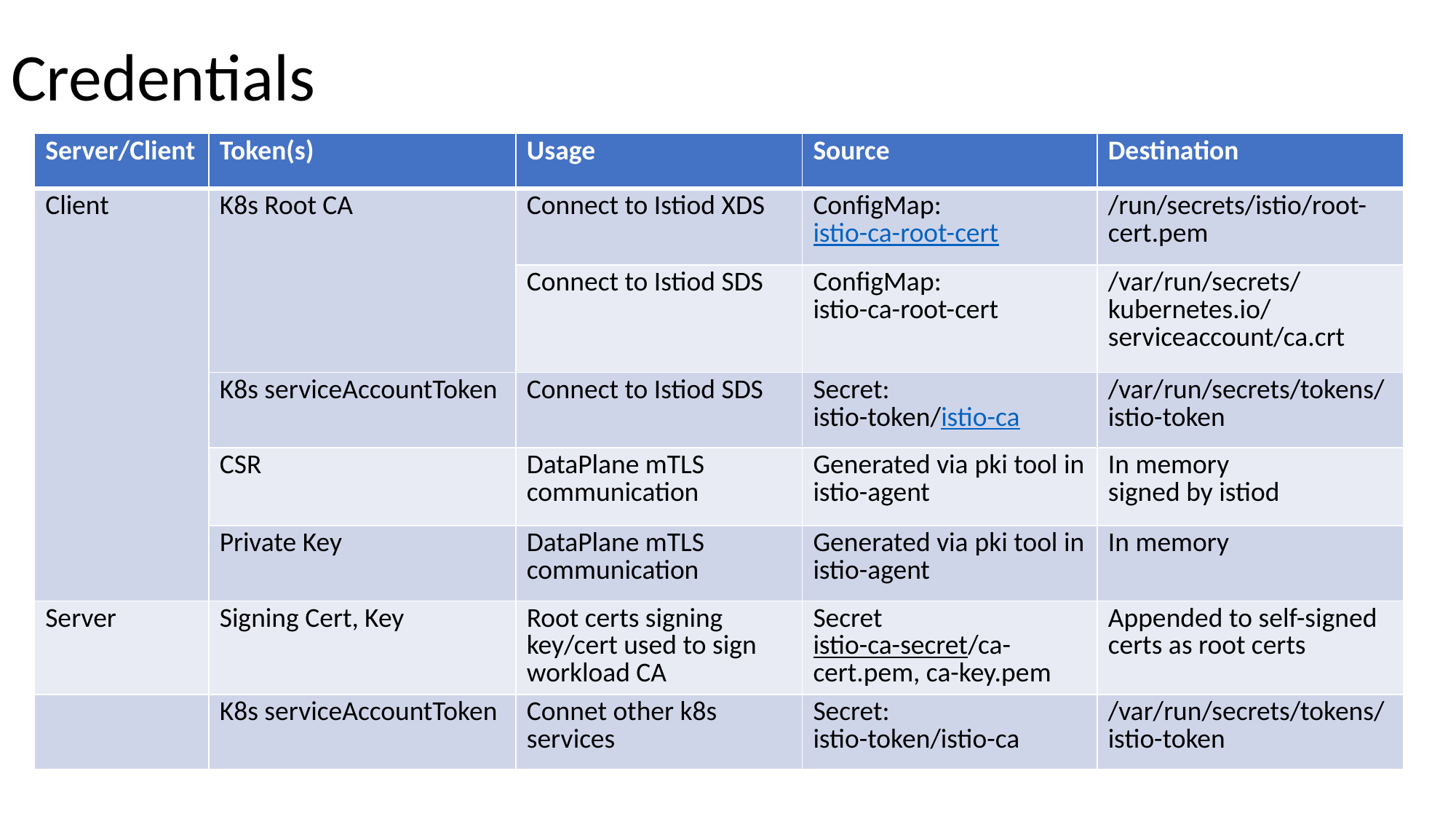

# Credentials
| Server/Client | Token(s) | Usage | Source | Destination |
| --- | --- | --- | --- | --- |
| Client | K8s Root CA | Connect to Istiod XDS | ConfigMap: istio-ca-root-cert | /run/secrets/istio/root-cert.pem |
| Client | K8s Root CA | Connect to Istiod SDS | ConfigMap: istio-ca-root-cert | /var/run/secrets/kubernetes.io/serviceaccount/ca.crt |
|  | K8s serviceAccountToken | Connect to Istiod SDS | Secret: istio-token/istio-ca | /var/run/secrets/tokens/istio-token |
|  | CSR | DataPlane mTLS communication | Generated via pki tool in istio-agent | In memory signed by istiod |
|  | Private Key | DataPlane mTLS communication | Generated via pki tool in istio-agent | In memory |
| Server | Signing Cert, Key | Root certs signing key/cert used to sign workload CA | Secret istio-ca-secret/ca-cert.pem, ca-key.pem | Appended to self-signed certs as root certs |
|  | K8s serviceAccountToken | Connet other k8s services | Secret: istio-token/istio-ca | /var/run/secrets/tokens/istio-token |